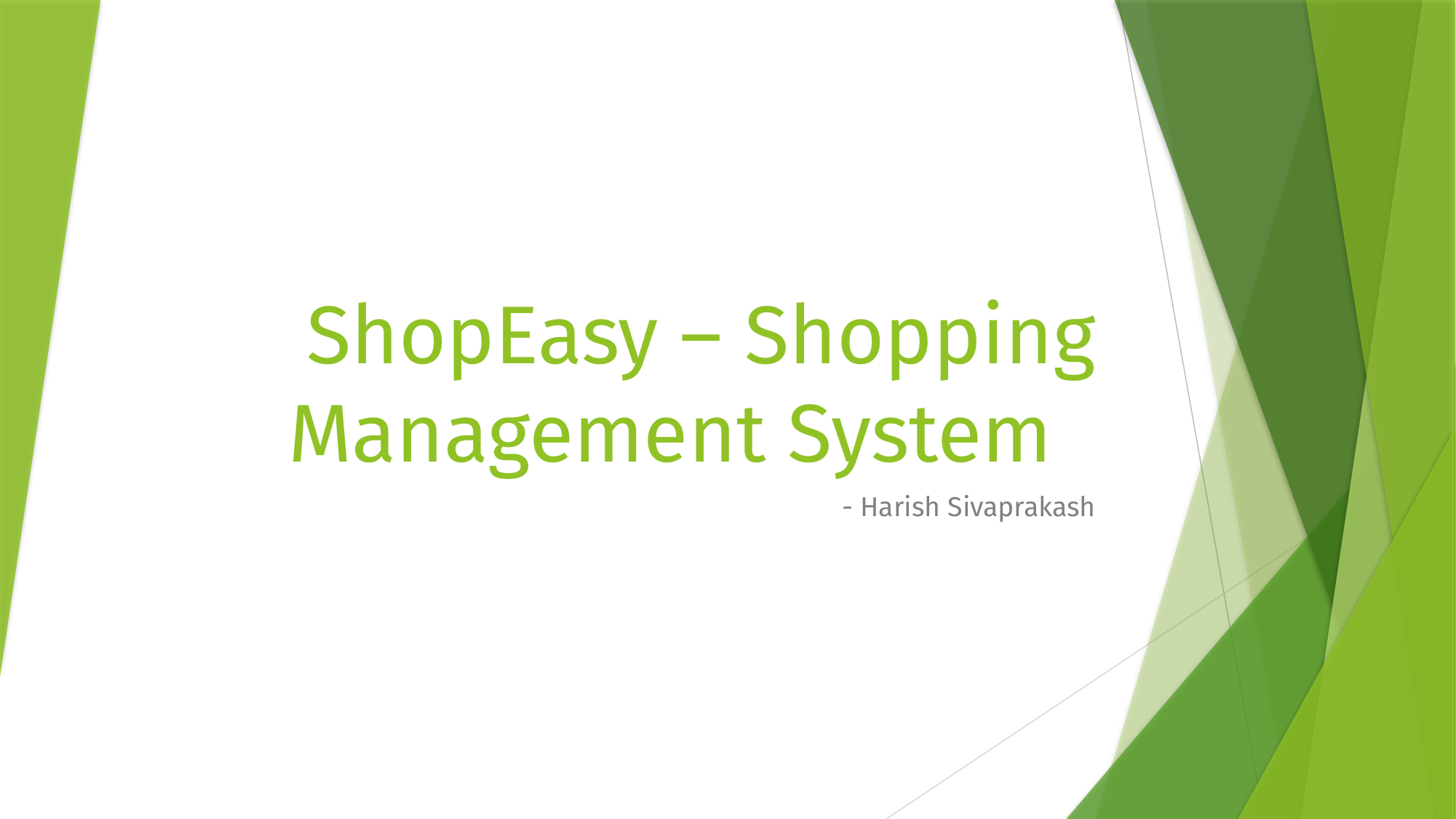

# ShopEasy – Shopping Management System
- Harish Sivaprakash